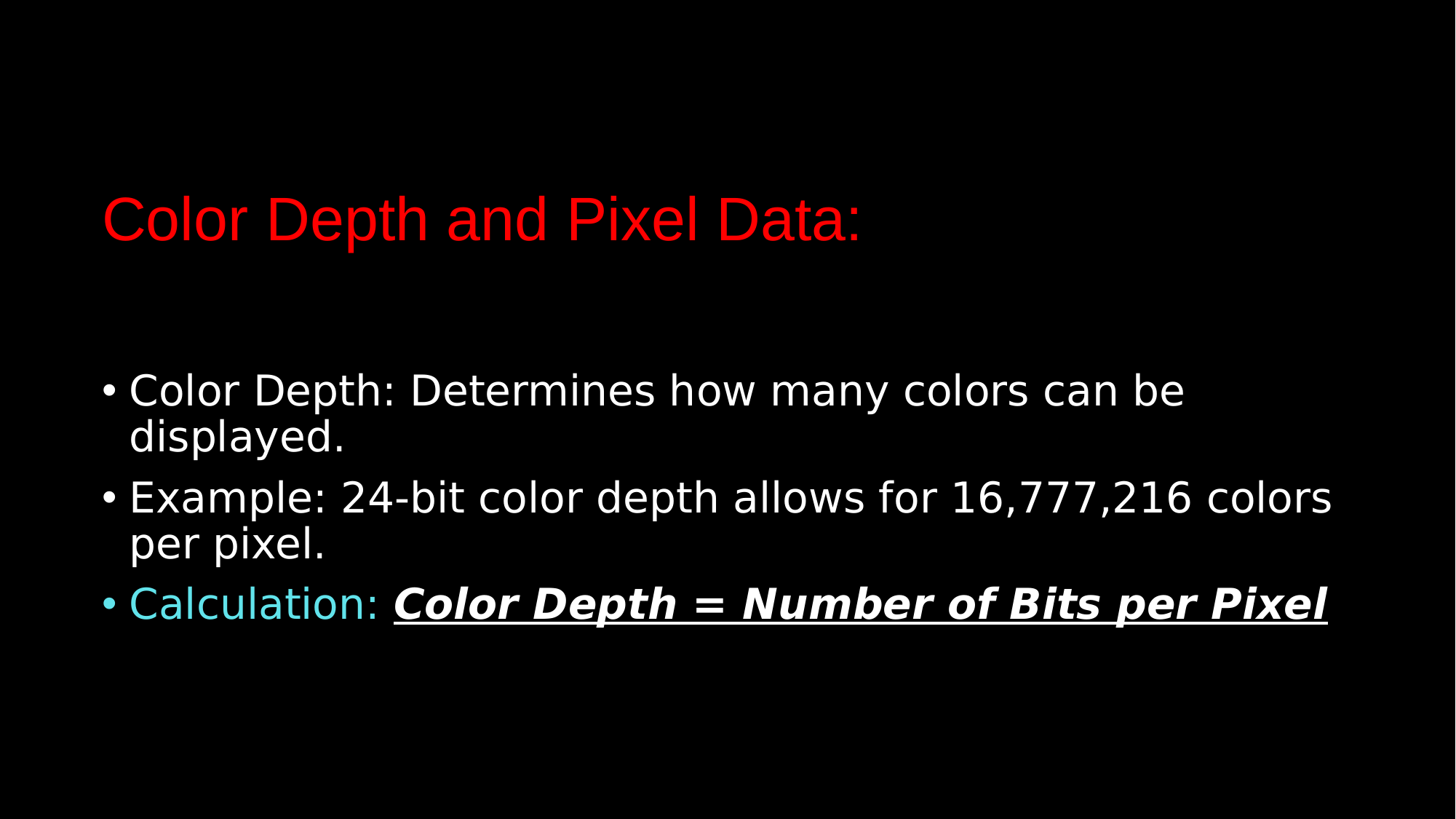

# Color Depth and Pixel Data:
Color Depth: Determines how many colors can be displayed.
Example: 24-bit color depth allows for 16,777,216 colors per pixel.
Calculation: Color Depth = Number of Bits per Pixel